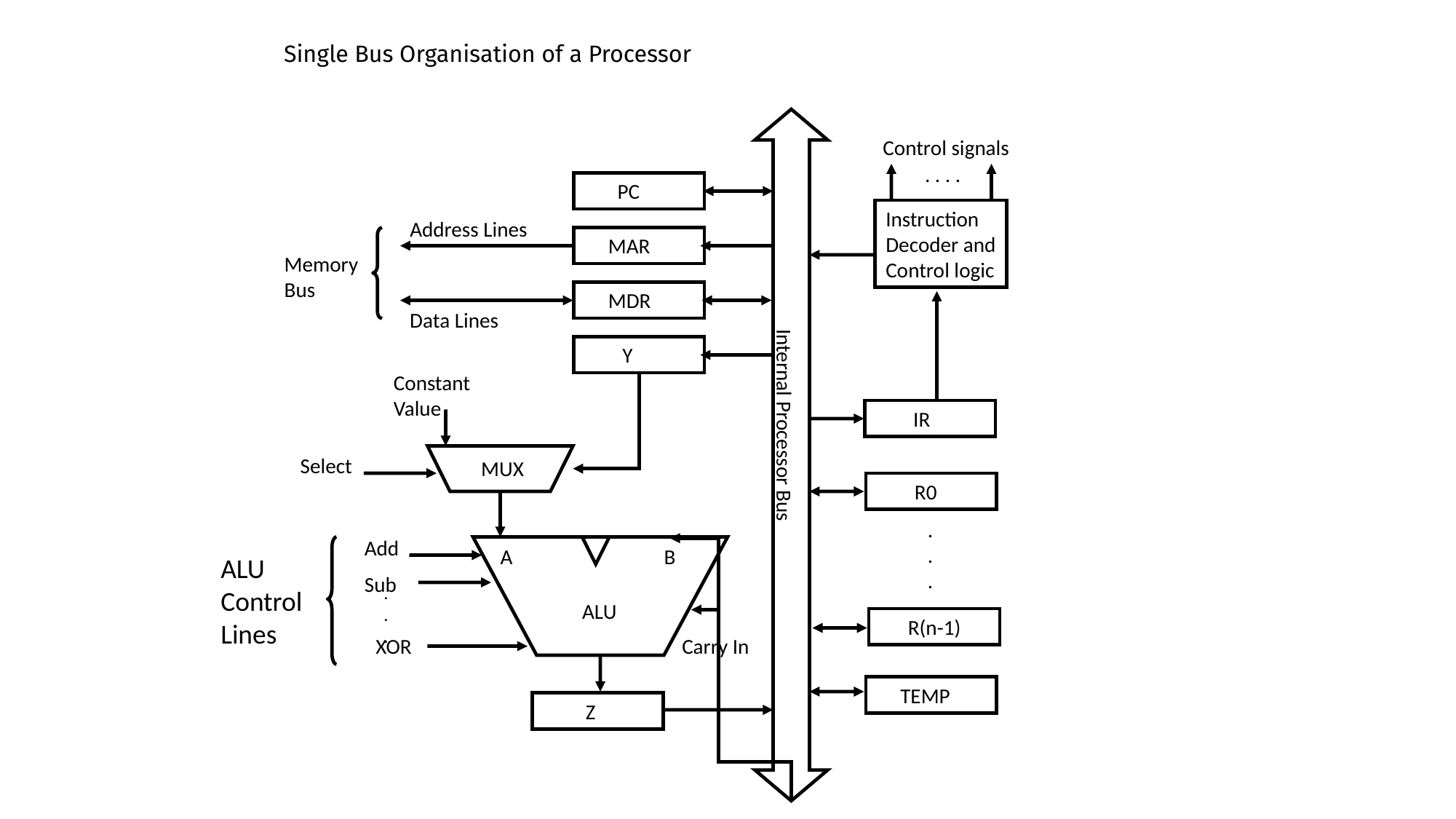

# Single Bus Organisation of a Processor

Control signals
. . . .

       PC

Instruction
Decoder and
Control logic
Address Lines

     MAR
Memory
Bus

     MDR

Data Lines
Internal Processor Bus
        Y

Constant
Value
        IR

Select
MUX

        R0

.
.
.
Add

A
B
ALU
Control
Lines

Sub
.
.
.

ALU
      R(n-1)

XOR
Carry In

     TEMP

         Z